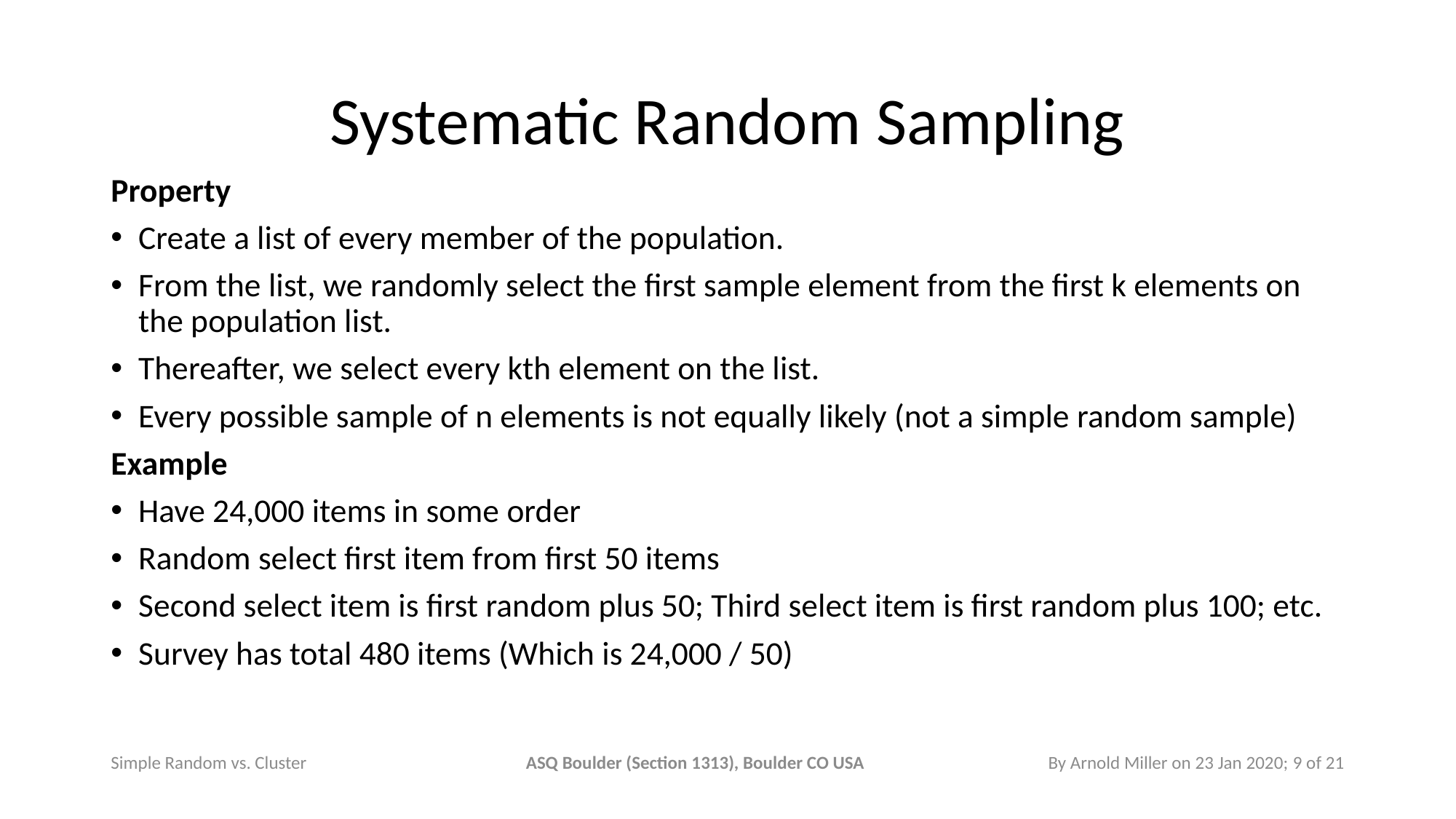

# Systematic Random Sampling
Property
Create a list of every member of the population.
From the list, we randomly select the first sample element from the first k elements on the population list.
Thereafter, we select every kth element on the list.
Every possible sample of n elements is not equally likely (not a simple random sample)
Example
Have 24,000 items in some order
Random select first item from first 50 items
Second select item is first random plus 50; Third select item is first random plus 100; etc.
Survey has total 480 items (Which is 24,000 / 50)
By Arnold Miller on 23 Jan 2020; 9 of 21
ASQ Boulder (Section 1313), Boulder CO USA
Simple Random vs. Cluster